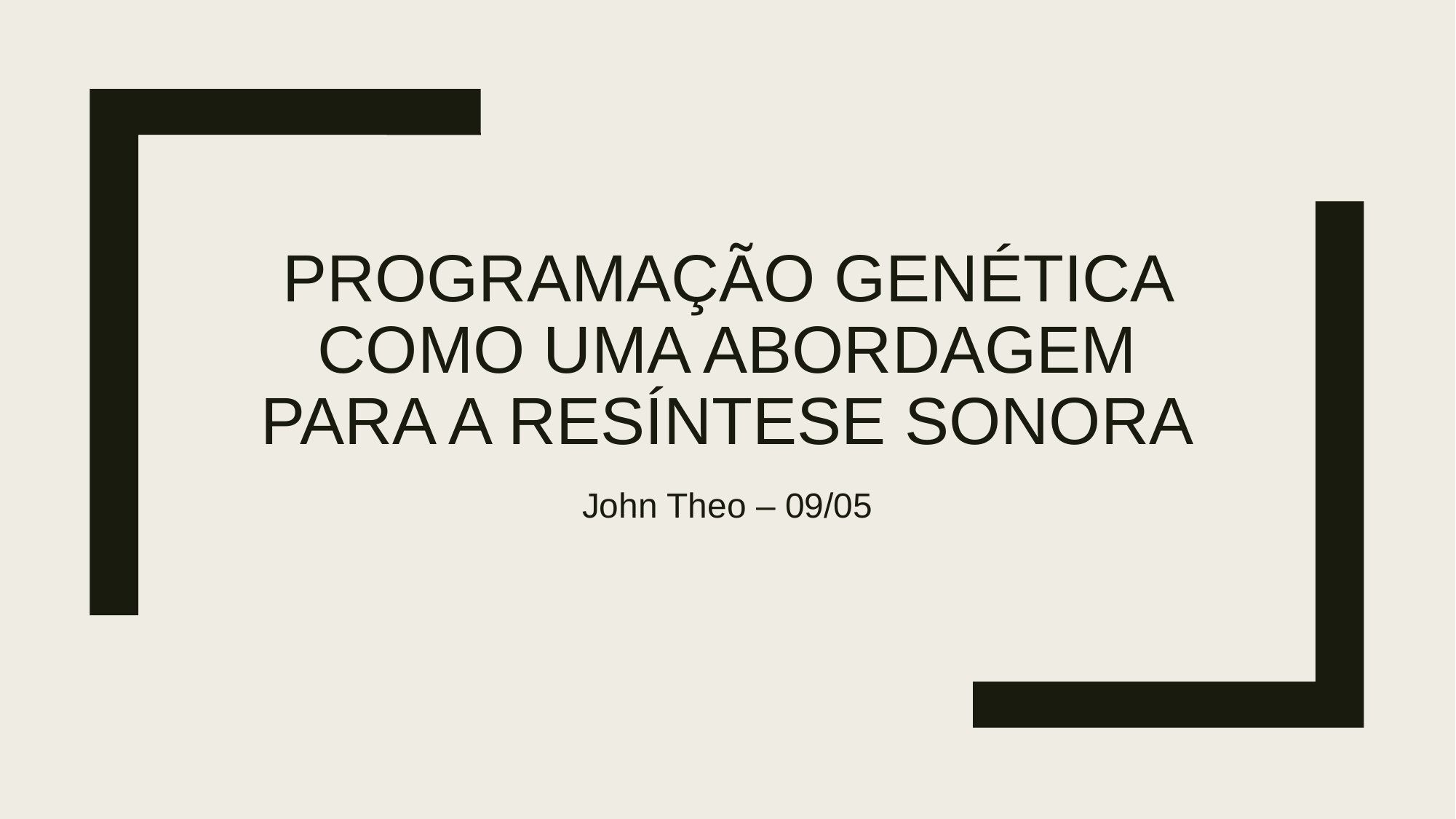

# Programação Genética como uma abordagem para a resíntese Sonora
John Theo – 09/05